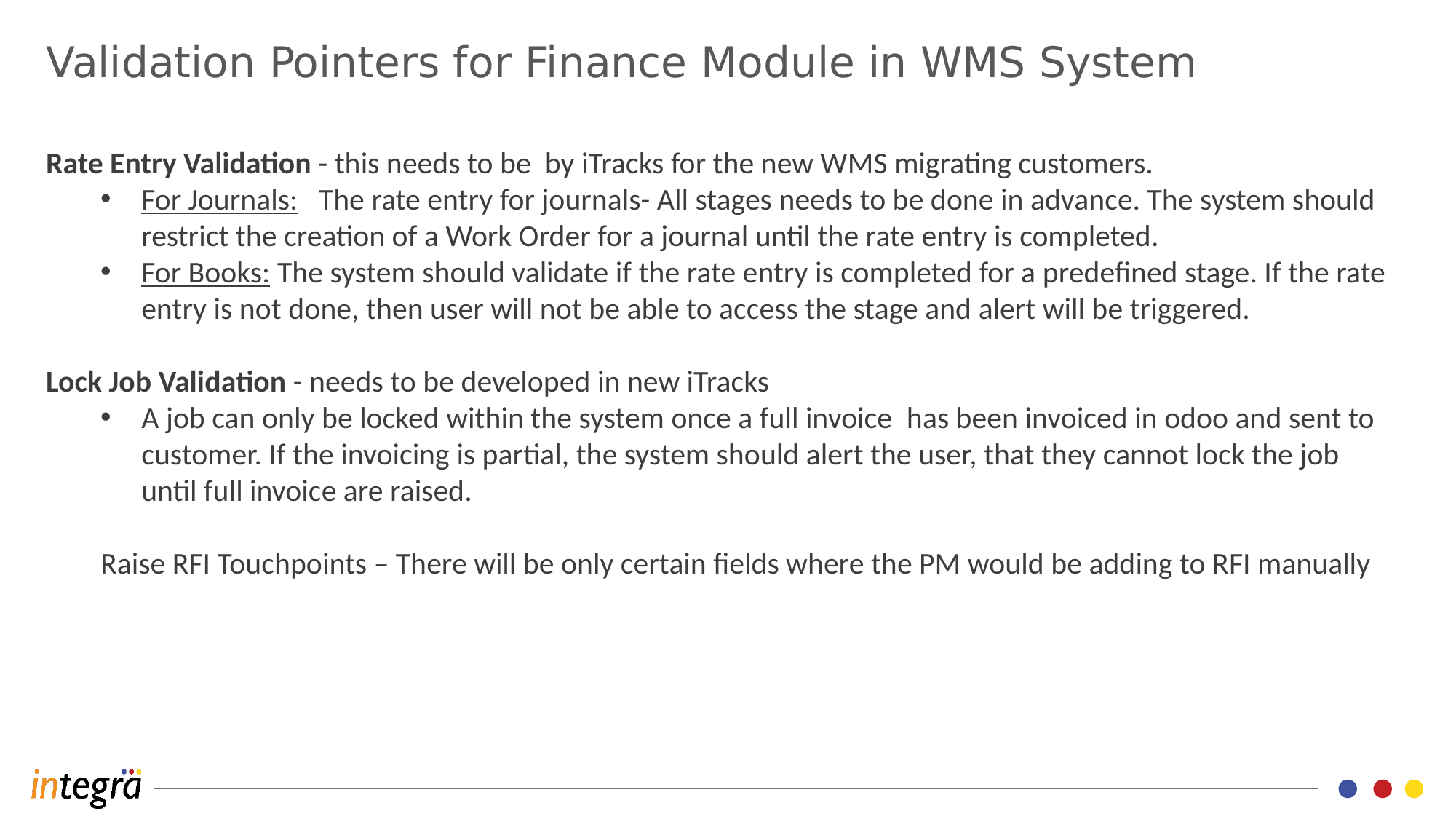

Validation Pointers for Finance Module in WMS System
Rate Entry Validation - this needs to be  by iTracks for the new WMS migrating customers.
For Journals:   The rate entry for journals- All stages needs to be done in advance. The system should restrict the creation of a Work Order for a journal until the rate entry is completed.
For Books: The system should validate if the rate entry is completed for a predefined stage. If the rate entry is not done, then user will not be able to access the stage and alert will be triggered.

Lock Job Validation - needs to be developed in new iTracks
A job can only be locked within the system once a full invoice  has been invoiced in odoo and sent to customer. If the invoicing is partial, the system should alert the user, that they cannot lock the job until full invoice are raised.

Raise RFI Touchpoints – There will be only certain fields where the PM would be adding to RFI manually